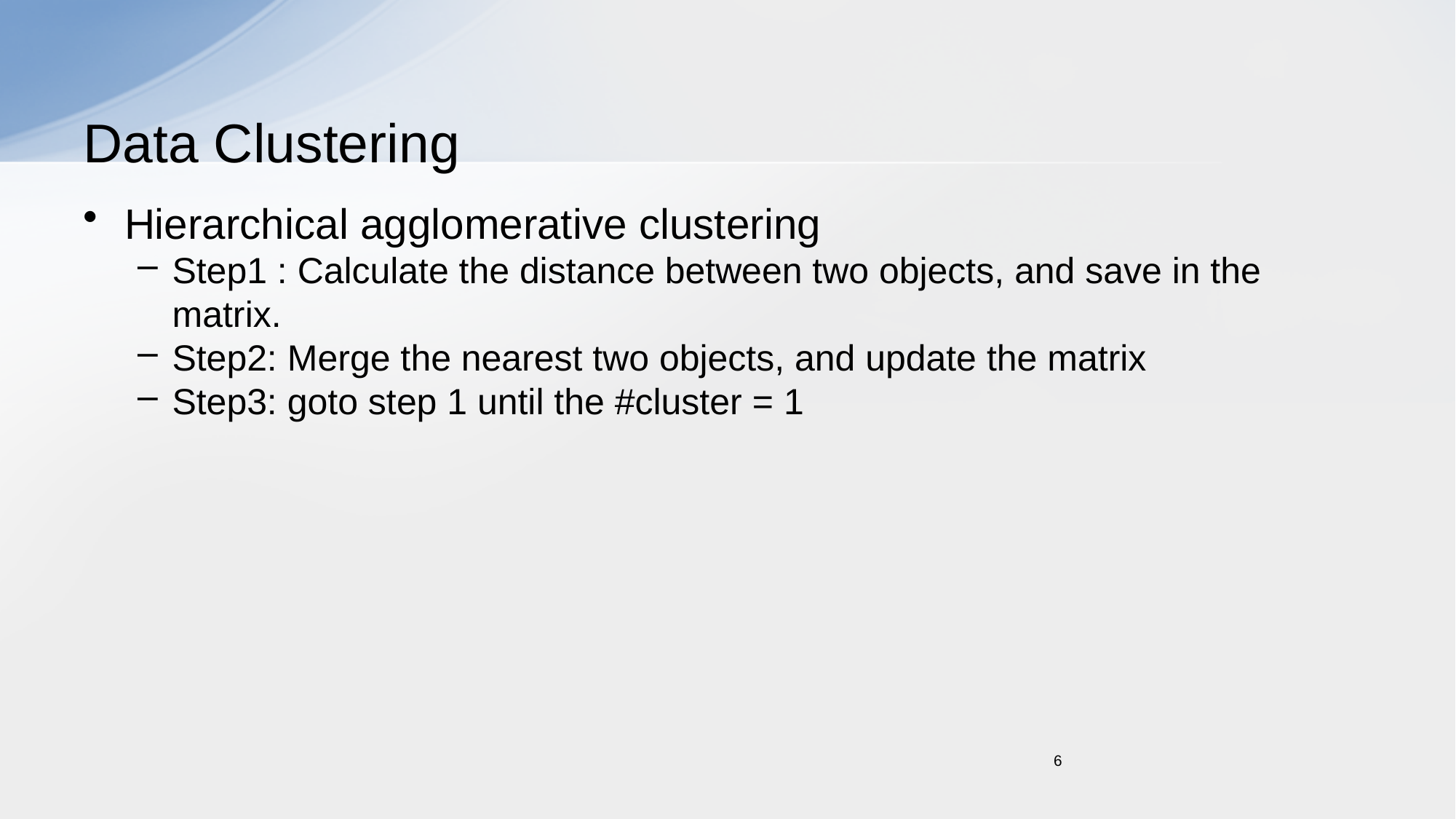

# Data Clustering
Hierarchical agglomerative clustering
Step1 : Calculate the distance between two objects, and save in the matrix.
Step2: Merge the nearest two objects, and update the matrix
Step3: goto step 1 until the #cluster = 1
6